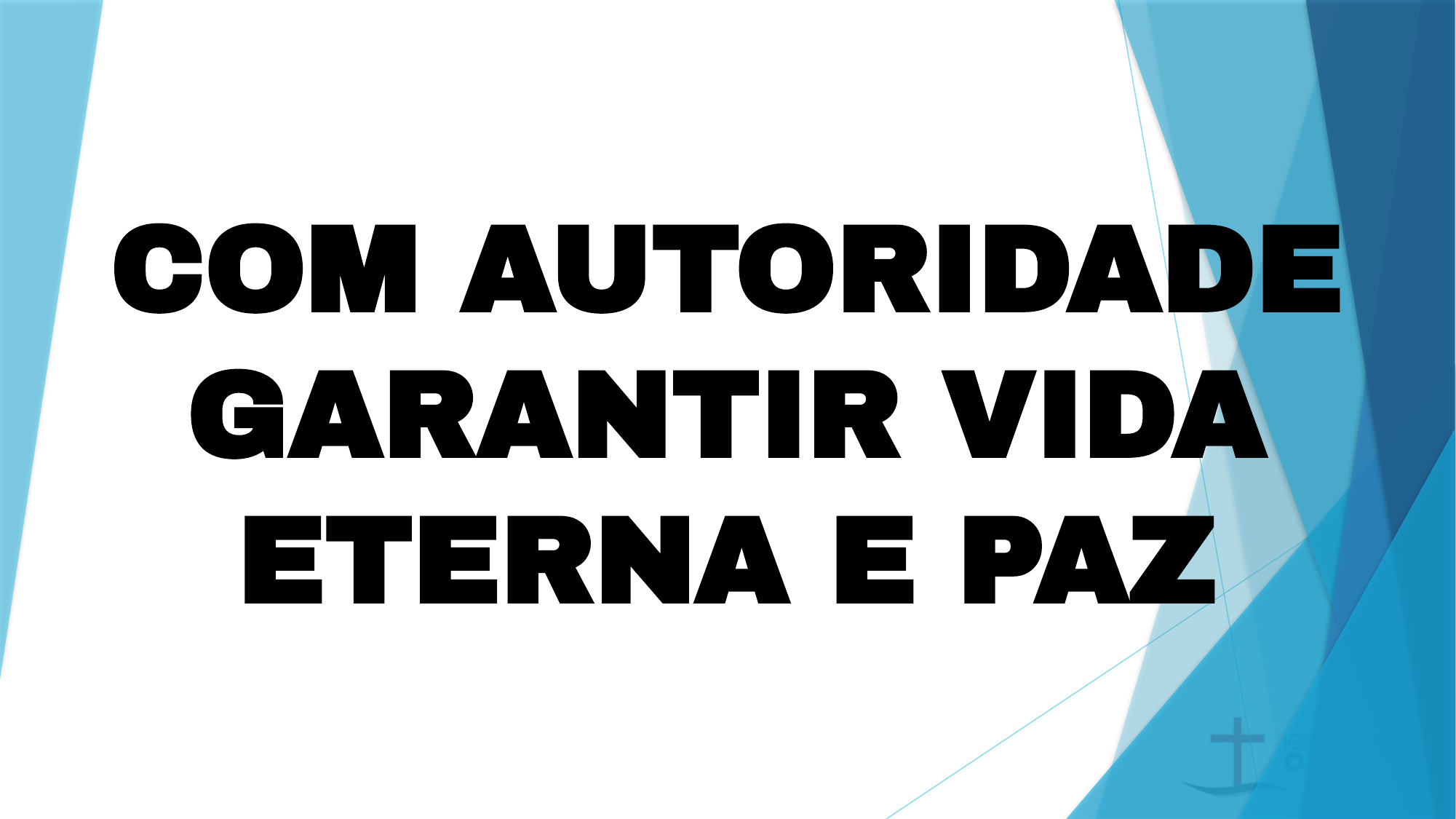

# COM AUTORIDADE GARANTIR VIDA ETERNA E PAZ